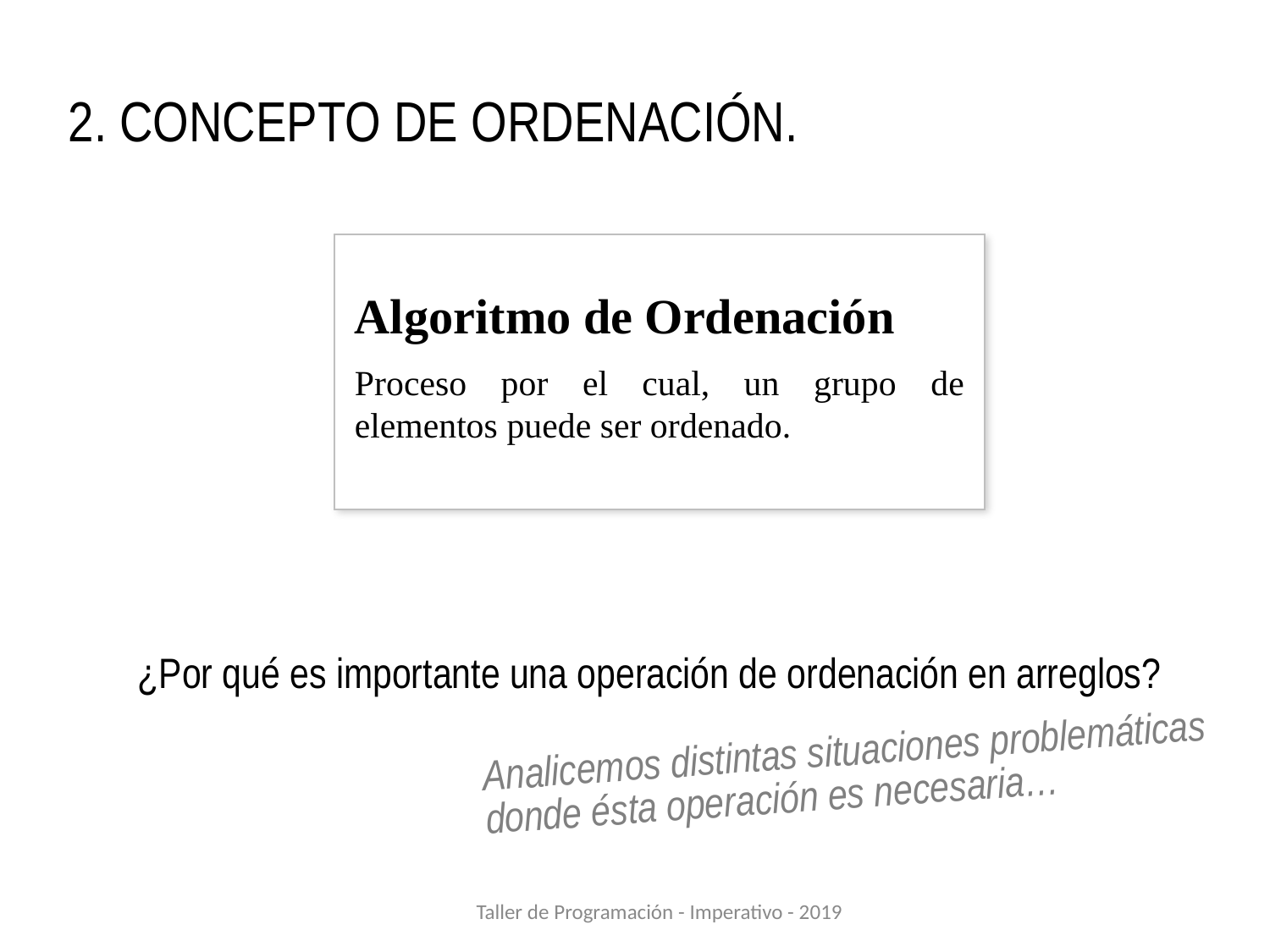

# 2. CONCEPTO DE ORDENACIÓN.
Algoritmo de Ordenación

Proceso por el cual, un grupo de elementos puede ser ordenado.
¿Por qué es importante una operación de ordenación en arreglos?
Analicemos distintas situaciones problemáticas donde ésta operación es necesaria…
Taller de Programación - Imperativo - 2019